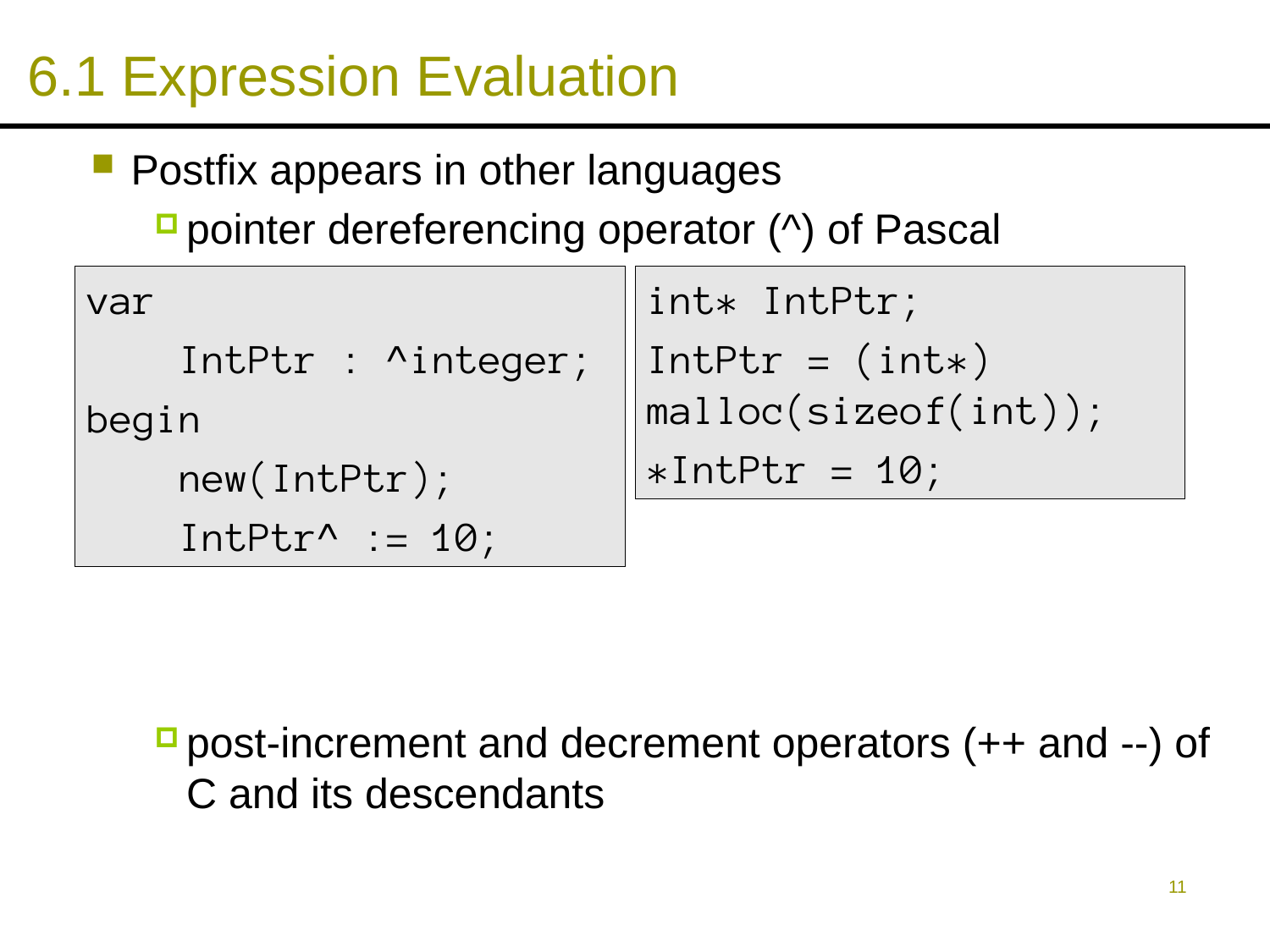

# 6.1 Expression Evaluation
Postfix appears in other languages
pointer dereferencing operator (^) of Pascal

post-increment and decrement operators (++ and --) of C and its descendants

var
    IntPtr : ^integer;
begin
    new(IntPtr);
    IntPtr^ := 10;
int* IntPtr;
IntPtr = (int*) malloc(sizeof(int));
*IntPtr = 10;
11